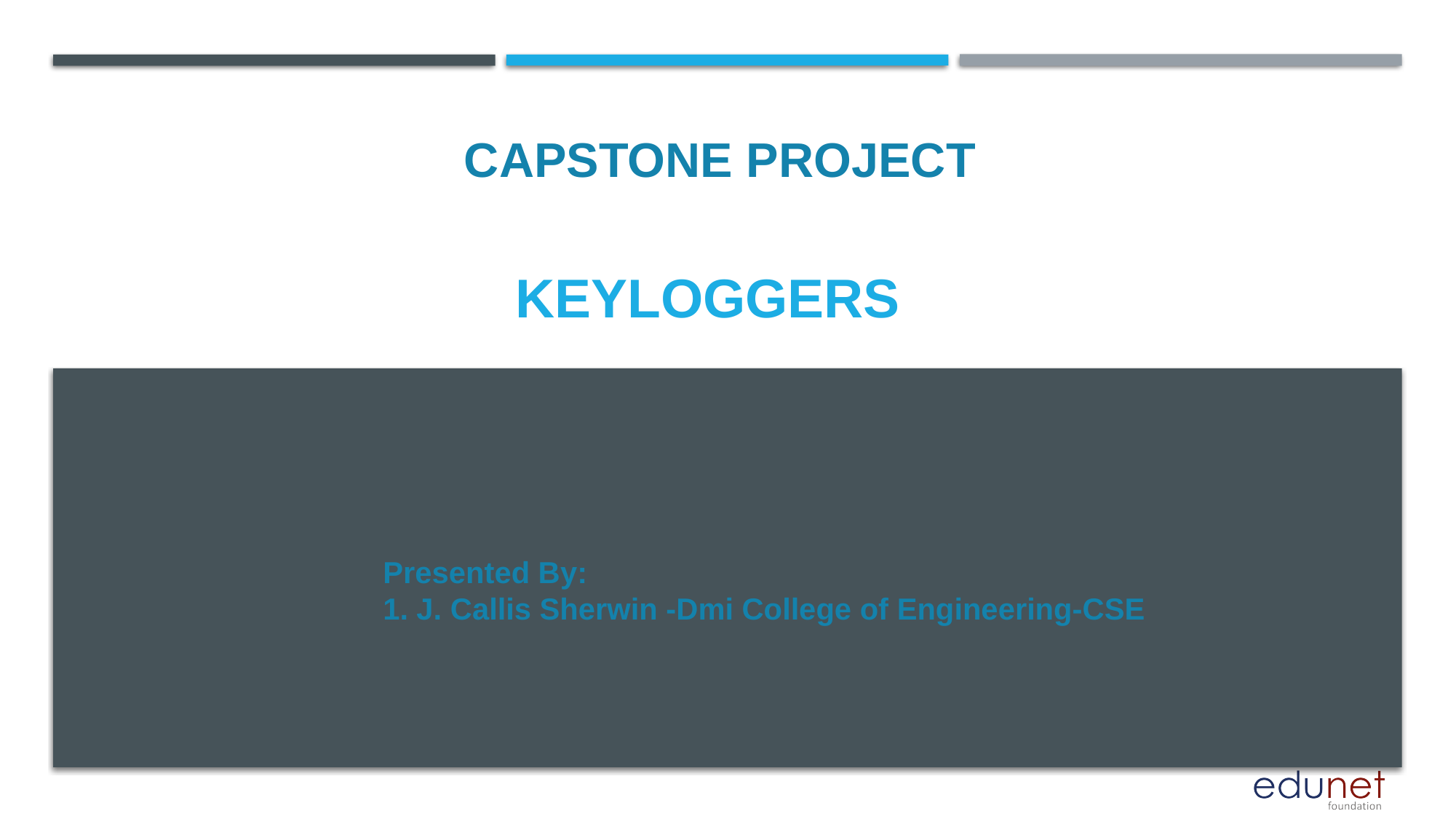

CAPSTONE PROJECT
# keyloggers
Presented By:
1. J. Callis Sherwin -Dmi College of Engineering-CSE